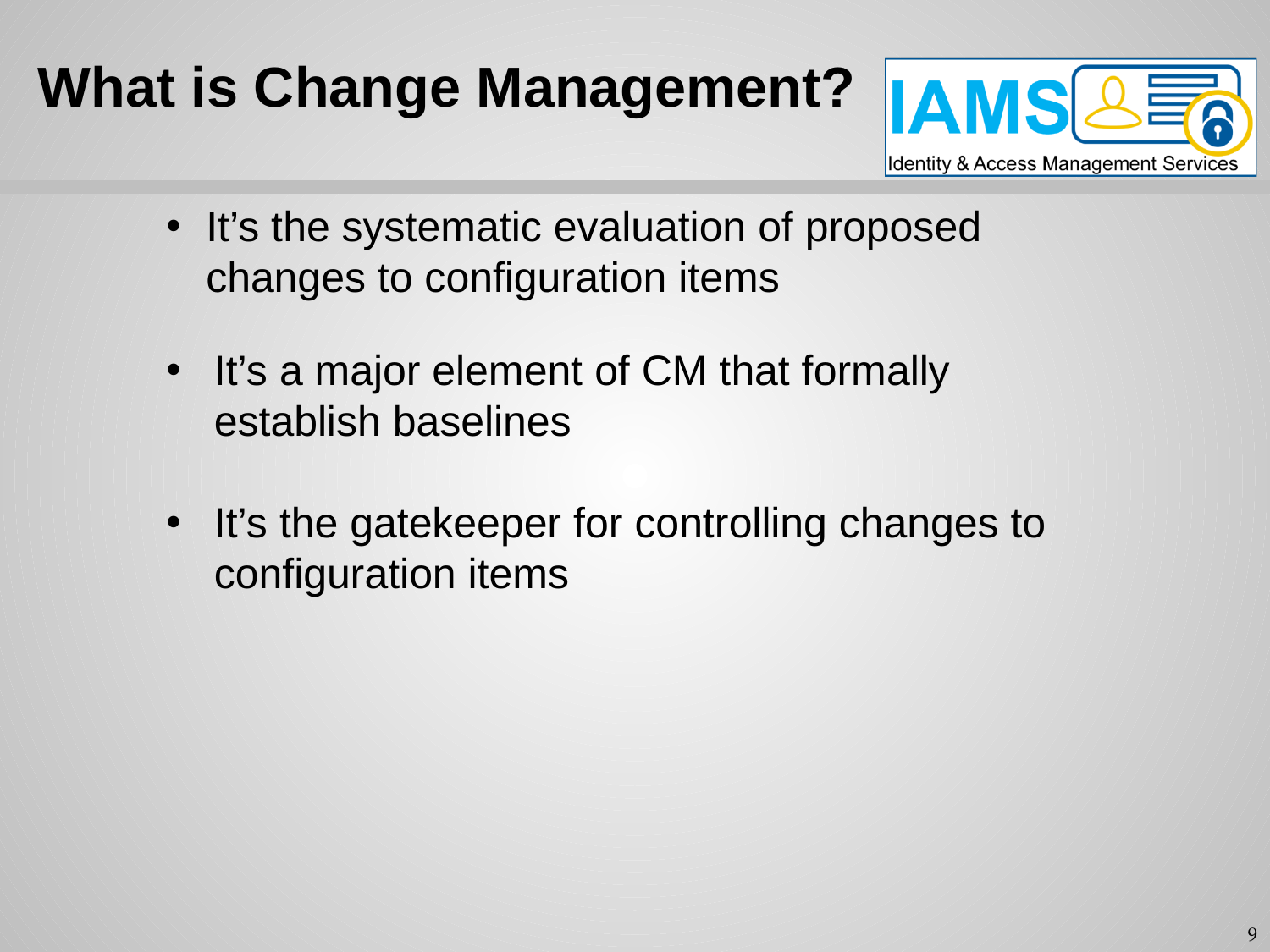

What is Change Management?

It’s the systematic evaluation of proposed changes to configuration items

It’s a major element of CM that formally establish baselines

It’s the gatekeeper for controlling changes to configuration items